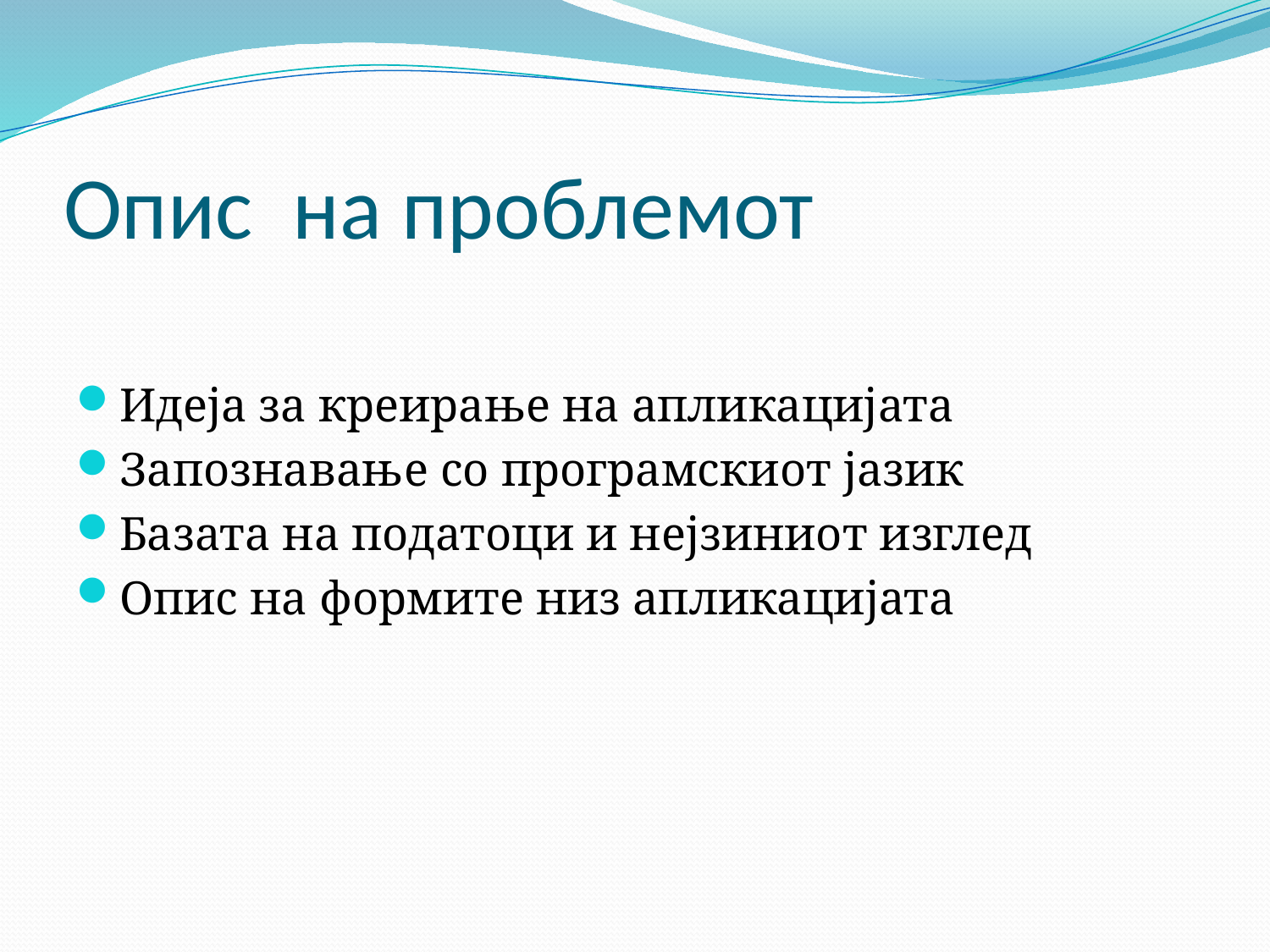

# Опис  на проблемот
Идеја за креирање на апликацијата
Запознавање со програмскиот јазик
Базата на податоци и нејзиниот изглед
Опис на формите низ апликацијата